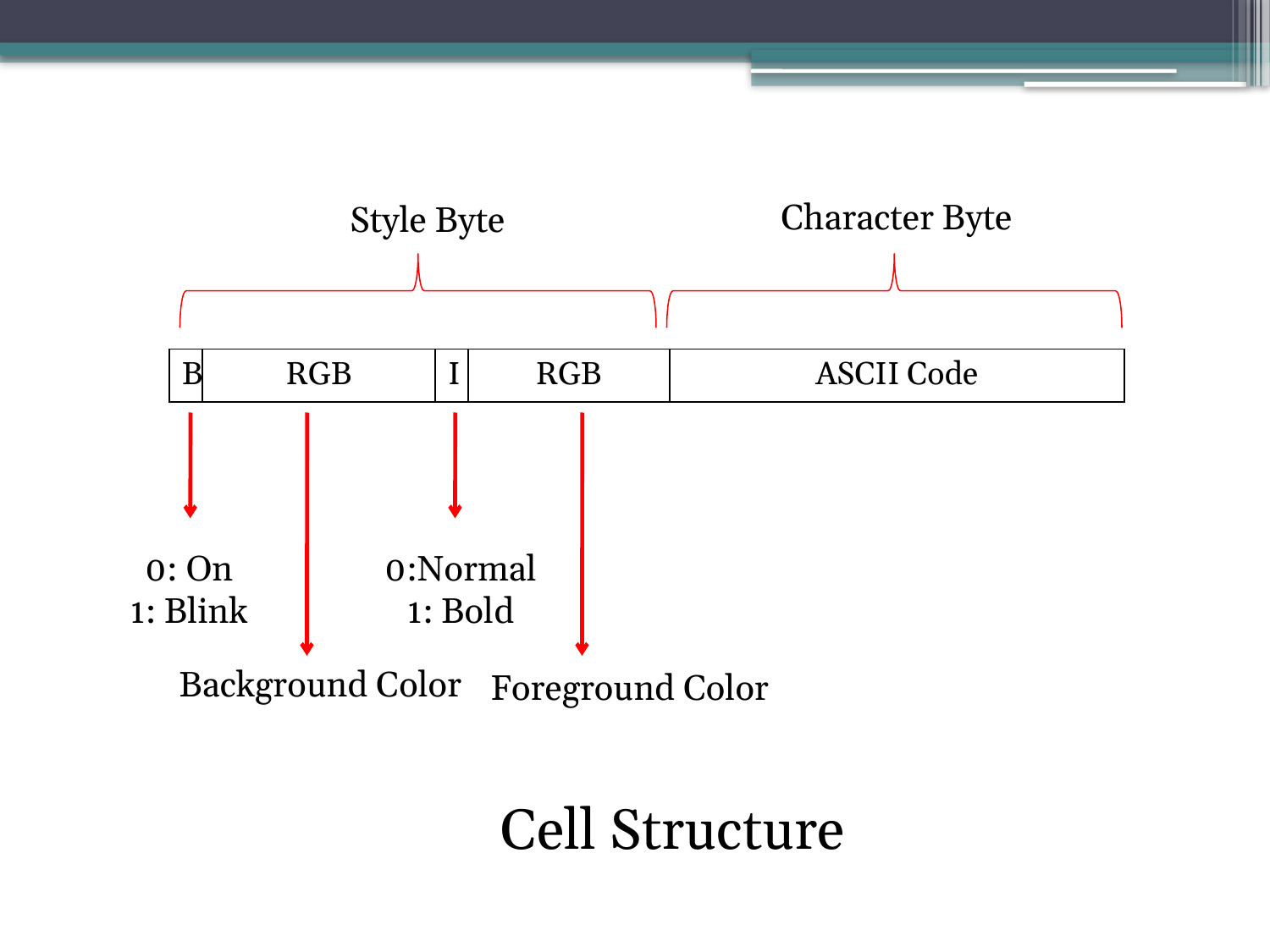

Character Byte
Style Byte
| B | RGB | I | RGB | ASCII Code |
| --- | --- | --- | --- | --- |
0: On
1: Blink
0:Normal
1: Bold
Background Color
Foreground Color
Cell Structure